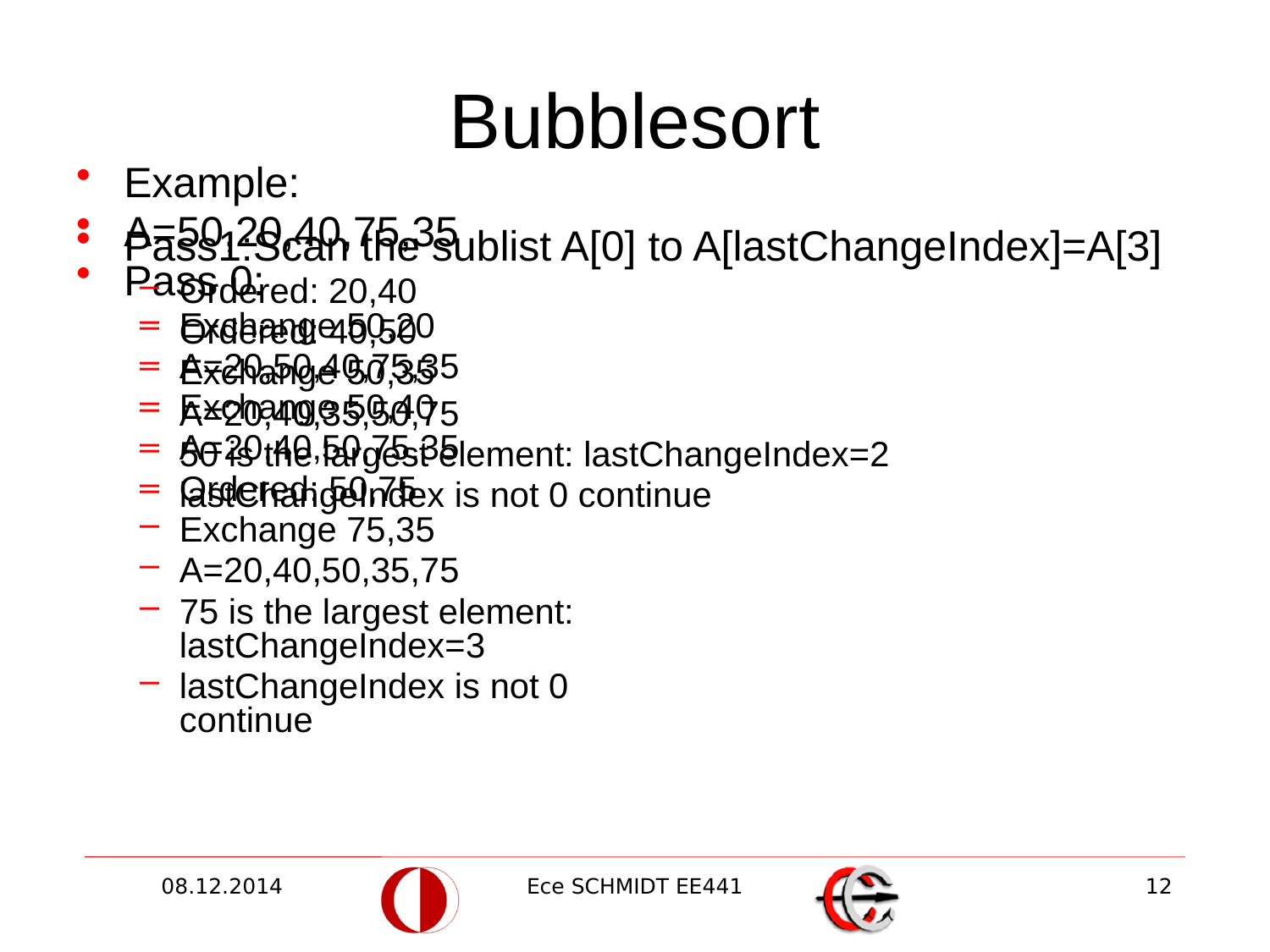

# Bubblesort
Example:
A=50,20,40,75,35
Pass 0:
Exchange 50,20
A=20,50,40,75,35
Exchange 50,40
A=20,40,50,75,35
Ordered: 50,75
Exchange 75,35
A=20,40,50,35,75
75 is the largest element: lastChangeIndex=3
lastChangeIndex is not 0 continue
Pass1:Scan the sublist A[0] to A[lastChangeIndex]=A[3]
Ordered: 20,40
Ordered: 40,50
Exchange 50,35
A=20,40,35,50,75
50 is the largest element: lastChangeIndex=2
lastChangeIndex is not 0 continue
08.12.2014
Ece SCHMIDT EE441
12